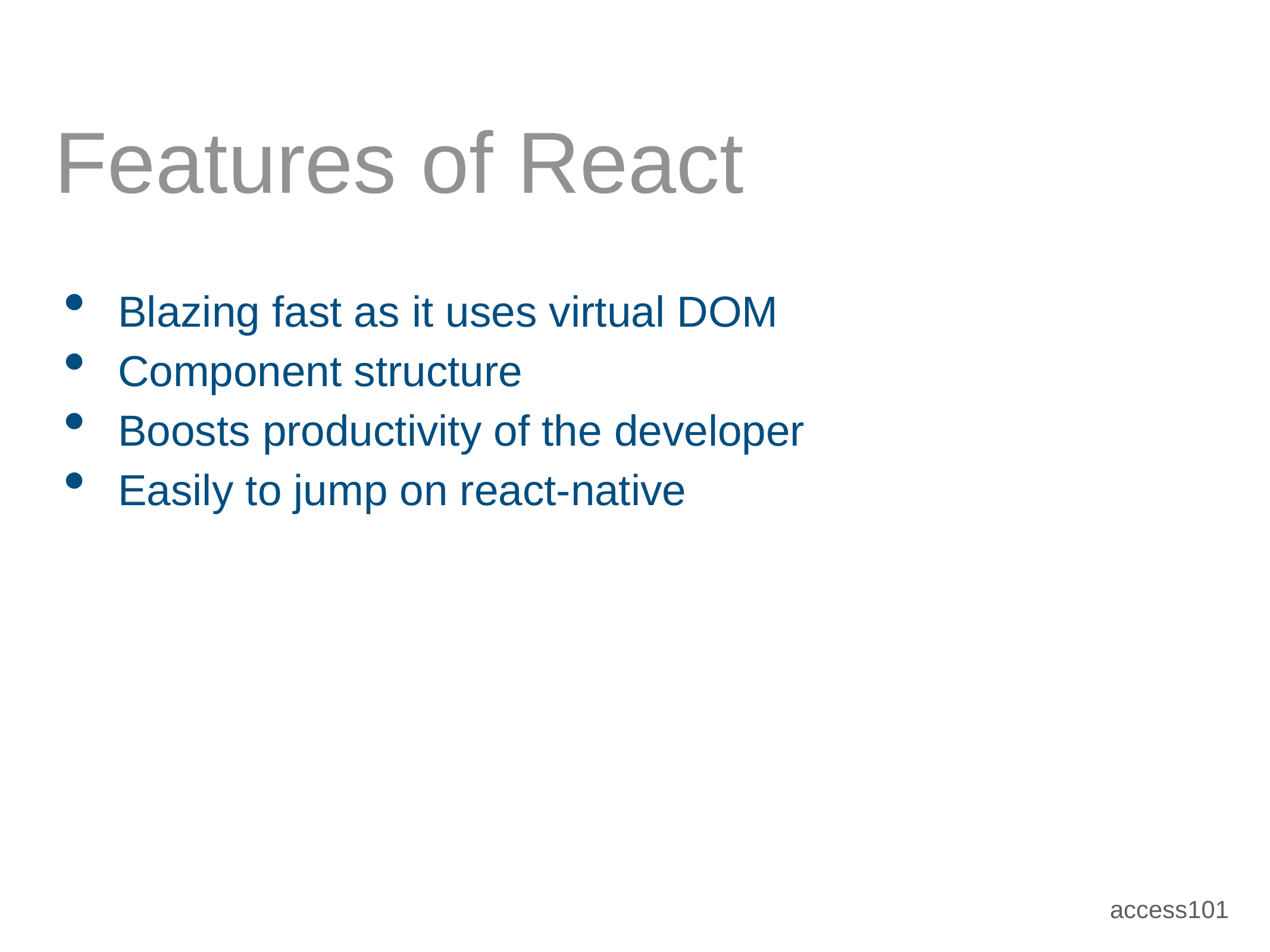

# Features of React
Blazing fast as it uses virtual DOM
Component structure
Boosts productivity of the developer
Easily to jump on react-native
access101